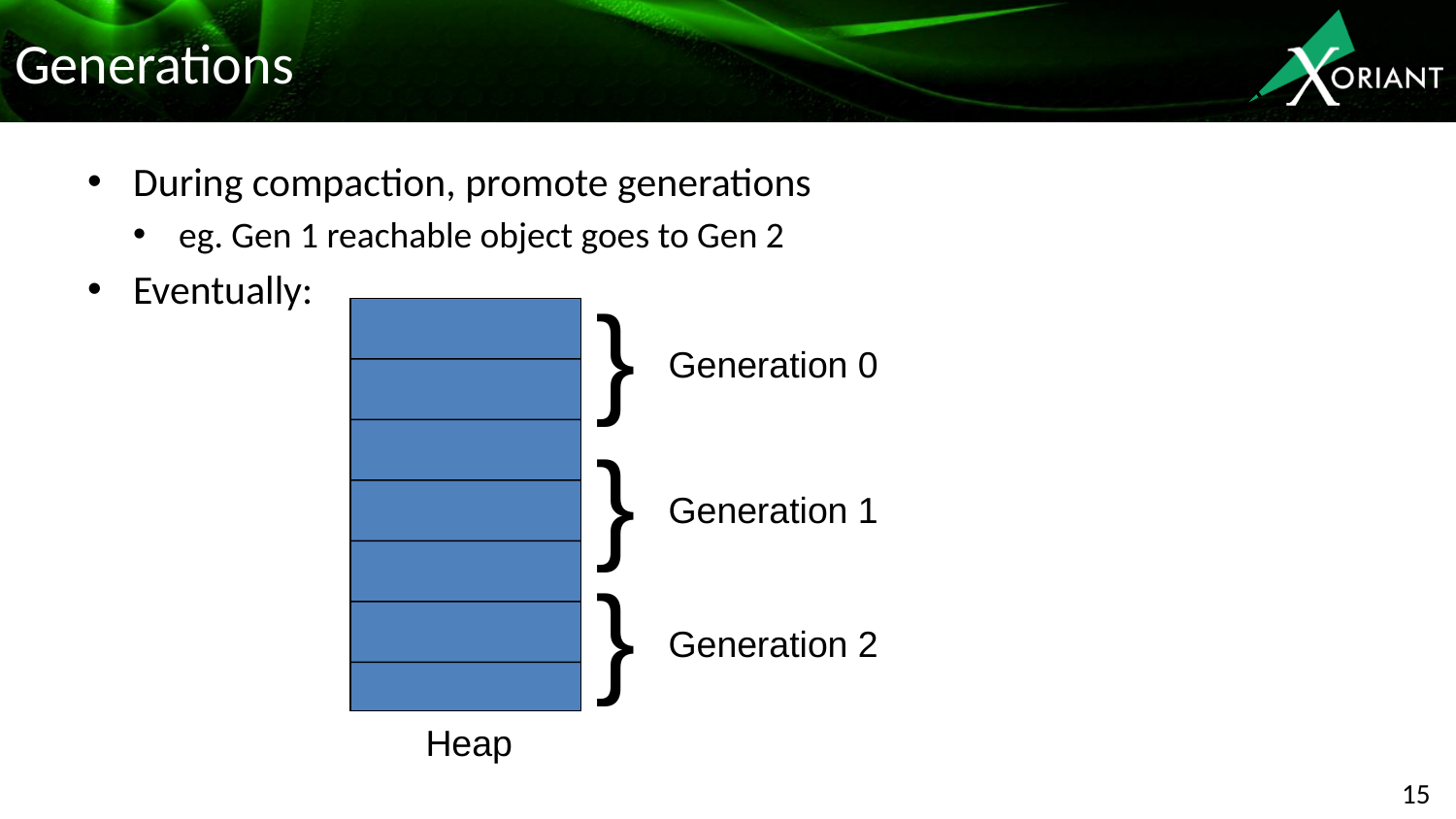

# Generations
During compaction, promote generations
eg. Gen 1 reachable object goes to Gen 2
Eventually:

}

Generation 0

}

Generation 1

}

Generation 2

Heap
15